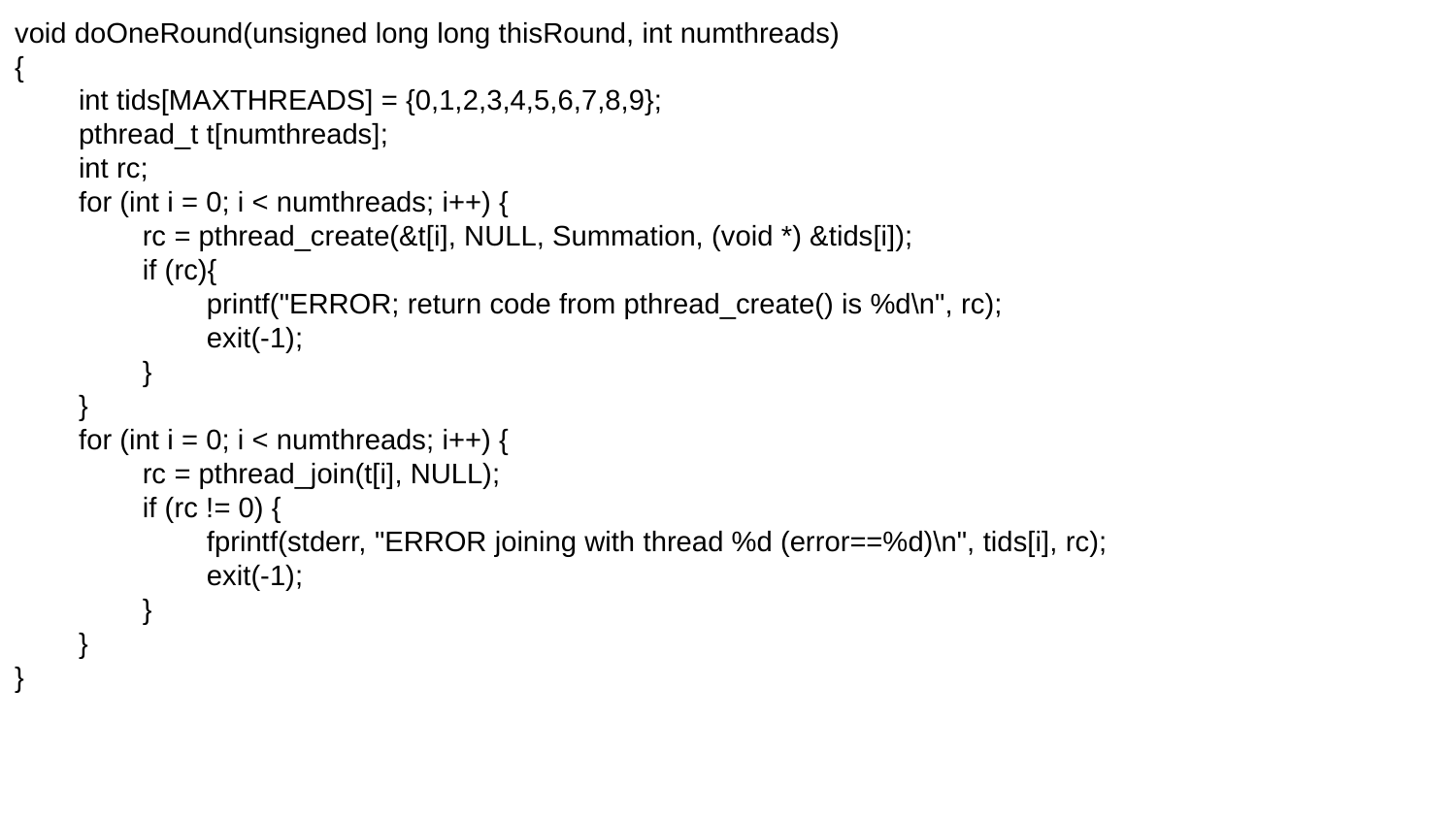

void doOneRound(unsigned long long thisRound, int numthreads)
{
        int tids[MAXTHREADS] = {0,1,2,3,4,5,6,7,8,9};
        pthread_t t[numthreads];
        int rc;
        for (int i = 0; i < numthreads; i++) {
                rc = pthread_create(&t[i], NULL, Summation, (void *) &tids[i]);
                if (rc){
                        printf("ERROR; return code from pthread_create() is %d\n", rc);
                        exit(-1);
                }
        }
        for (int i = 0; i < numthreads; i++) {
                rc = pthread_join(t[i], NULL);
                if (rc != 0) {
                        fprintf(stderr, "ERROR joining with thread %d (error==%d)\n", tids[i], rc);
                        exit(-1);
                }
        }
}